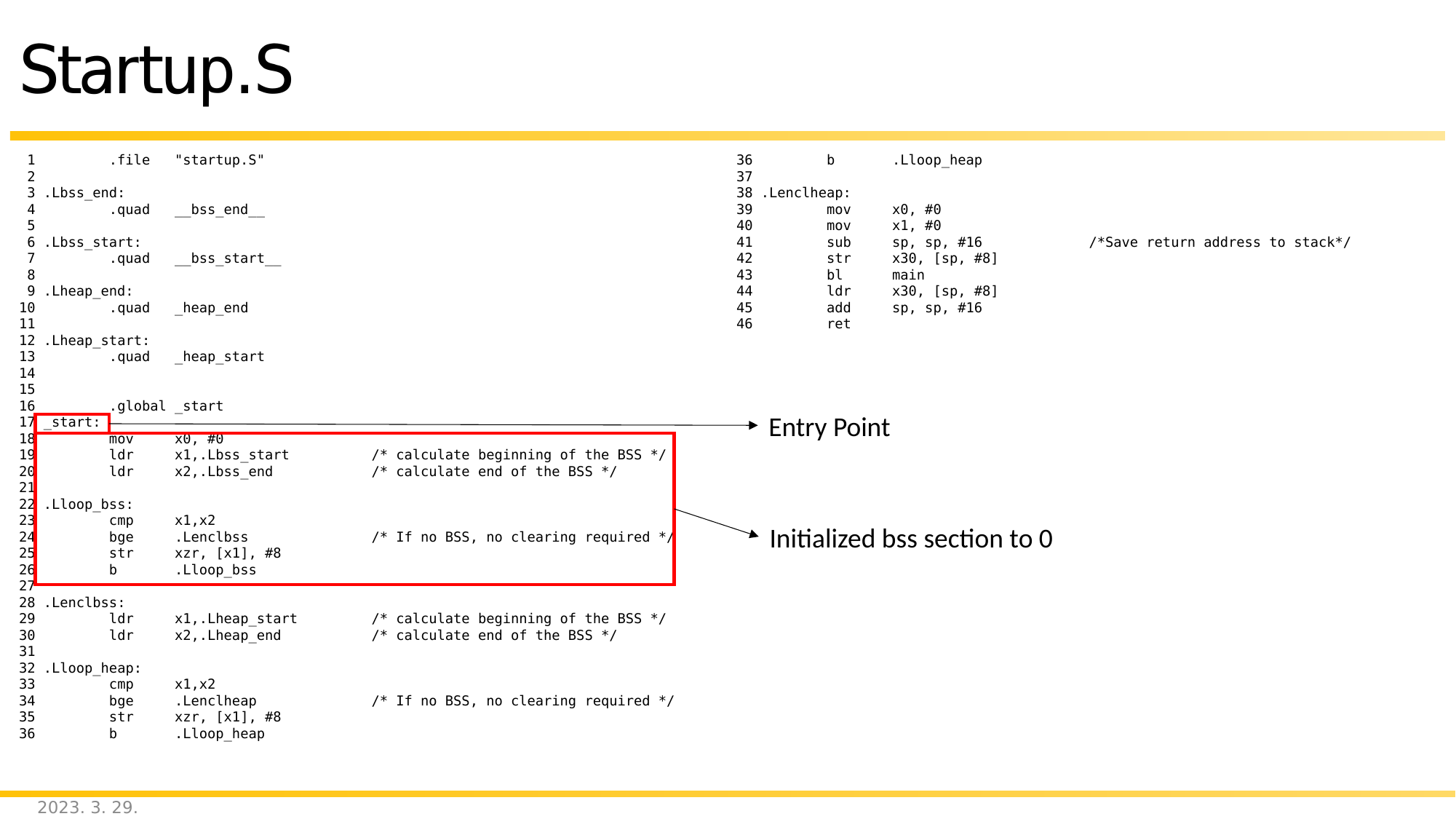

# Startup.S
  1         .file   "startup.S"
  2
  3 .Lbss_end:
  4         .quad   __bss_end__
  5
  6 .Lbss_start:
  7         .quad   __bss_start__
  8
  9 .Lheap_end:
 10         .quad   _heap_end
 11
 12 .Lheap_start:
 13         .quad   _heap_start
 14
 15
 16         .global _start
 17 _start:
 18         mov     x0, #0
 19         ldr     x1,.Lbss_start          /* calculate beginning of the BSS */
 20         ldr     x2,.Lbss_end            /* calculate end of the BSS */
 21
 22 .Lloop_bss:
 23         cmp     x1,x2
 24         bge     .Lenclbss               /* If no BSS, no clearing required */
 25         str     xzr, [x1], #8
 26         b       .Lloop_bss
 27
 28 .Lenclbss:
 29         ldr     x1,.Lheap_start         /* calculate beginning of the BSS */
 30         ldr     x2,.Lheap_end           /* calculate end of the BSS */
 31
 32 .Lloop_heap:
 33         cmp     x1,x2
 34         bge     .Lenclheap              /* If no BSS, no clearing required */
 35         str     xzr, [x1], #8
 36         b       .Lloop_heap
 36         b       .Lloop_heap
 37
 38 .Lenclheap:
 39         mov     x0, #0
 40         mov     x1, #0
 41         sub     sp, sp, #16             /*Save return address to stack*/
 42         str     x30, [sp, #8]
 43         bl      main
 44         ldr     x30, [sp, #8]
 45         add     sp, sp, #16
 46         ret
Entry Point

Initialized bss section to 0
2023. 3. 29.